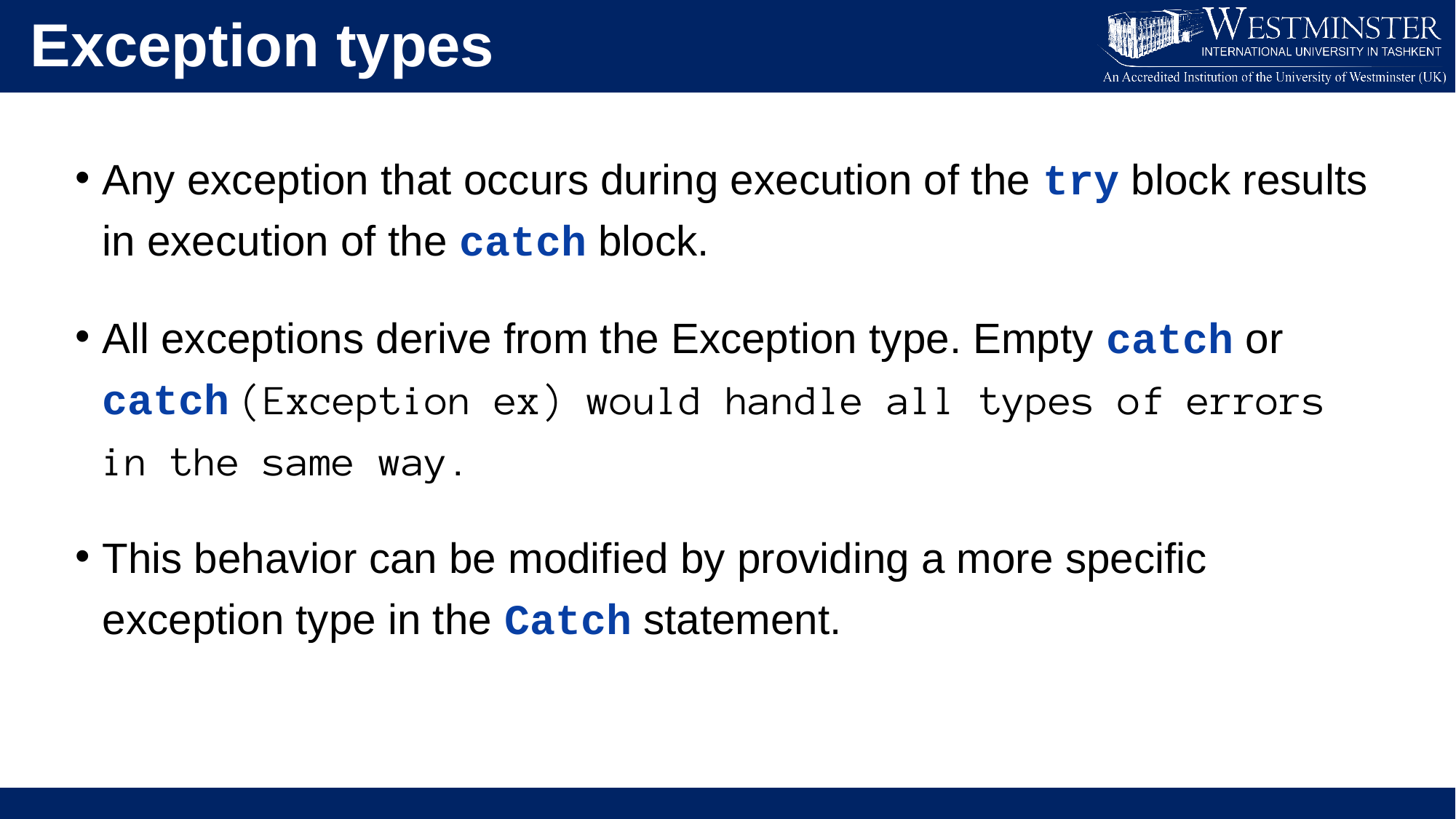

Exception types
Any exception that occurs during execution of the try block results in execution of the catch block.
All exceptions derive from the Exception type. Empty catch or catch (Exception ex) would handle all types of errors in the same way.
This behavior can be modified by providing a more specific exception type in the Catch statement.